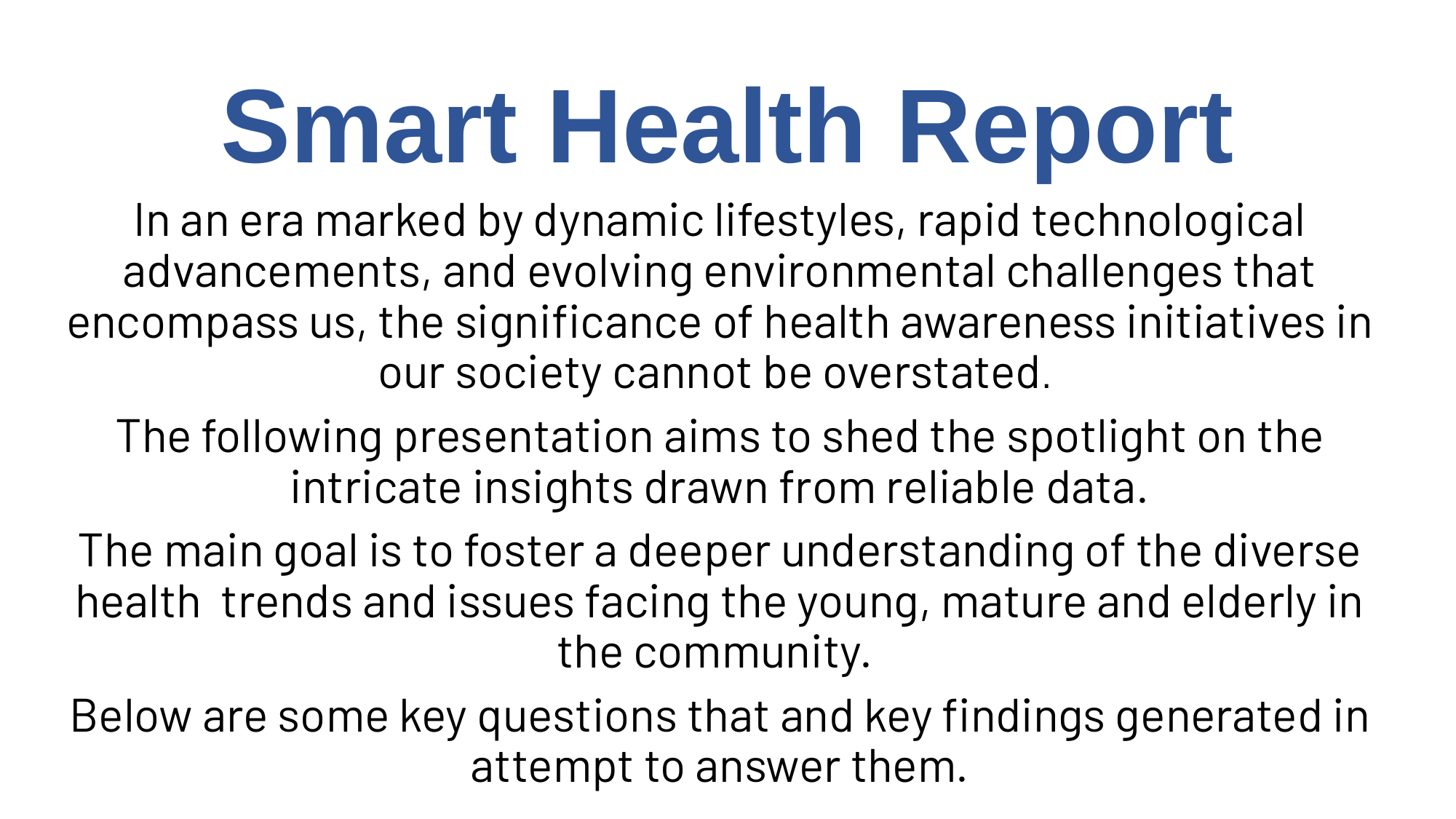

# Smart Health Report
In an era marked by dynamic lifestyles, rapid technological advancements, and evolving environmental challenges that encompass us, the significance of health awareness initiatives in our society cannot be overstated.
The following presentation aims to shed the spotlight on the intricate insights drawn from reliable data.
The main goal is to foster a deeper understanding of the diverse health  trends and issues facing the young, mature and elderly in the community.
Below are some key questions that and key findings generated in attempt to answer them.